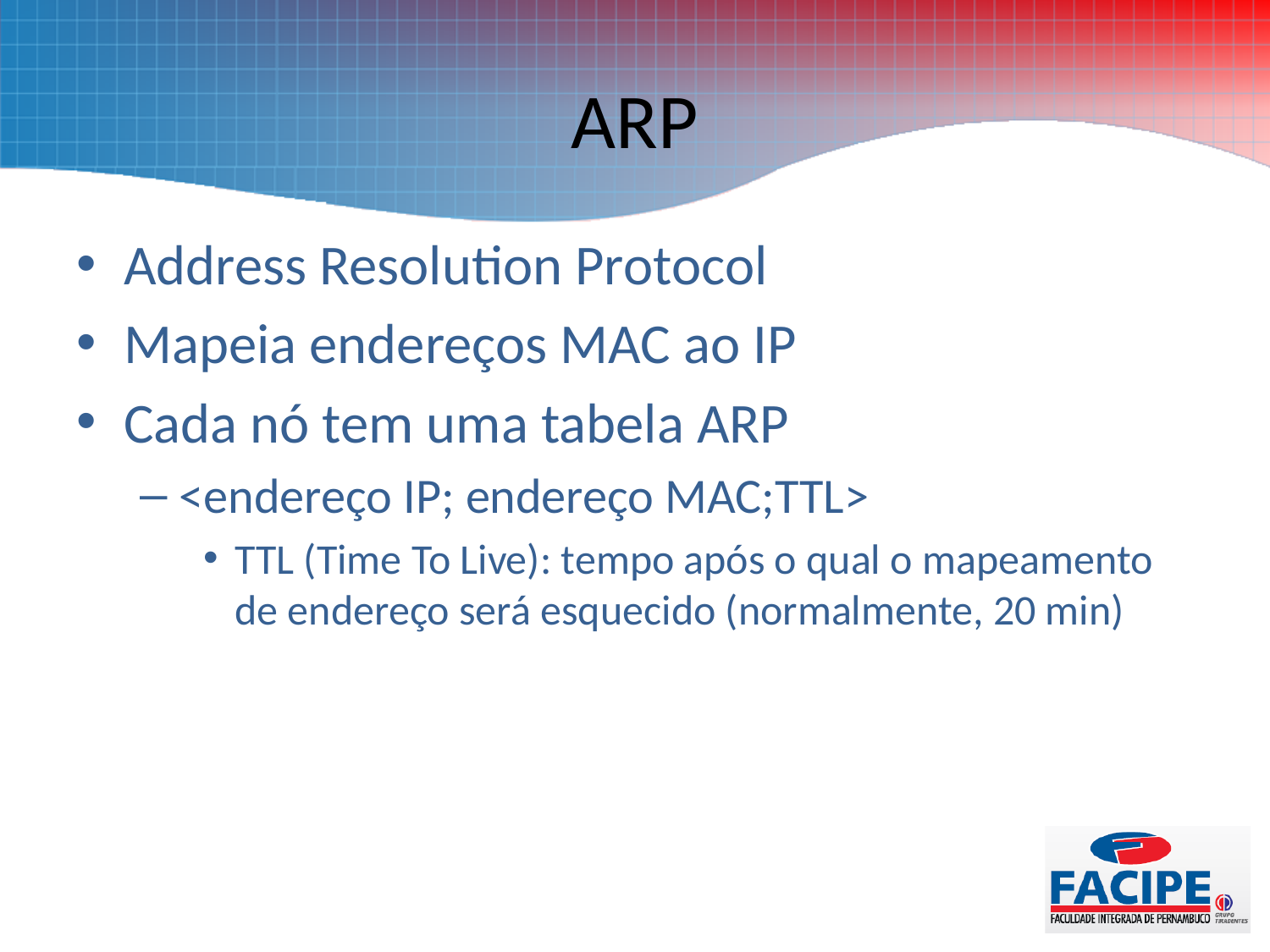

# ARP
Address Resolution Protocol
Mapeia endereços MAC ao IP
Cada nó tem uma tabela ARP
<endereço IP; endereço MAC;TTL>
TTL (Time To Live): tempo após o qual o mapeamento de endereço será esquecido (normalmente, 20 min)